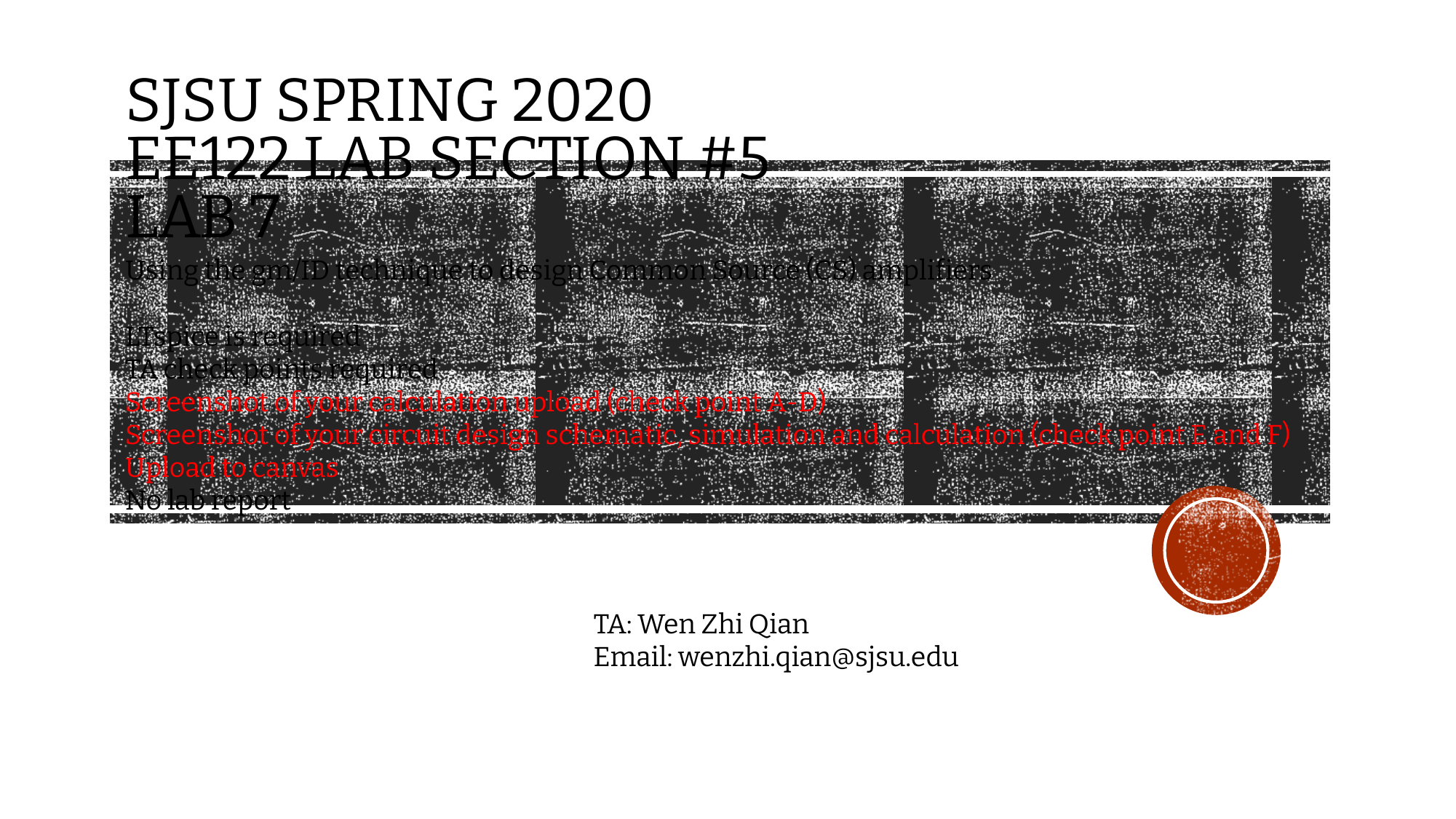

SJSU Spring 2020
EE122 lab section #5
lab 7
Using the gm/ID technique to design Common Source (CS) amplifiers
LTspice is required
TA check points required
Screenshot of your calculation upload (check point A-D)
Screenshot of your circuit design schematic, simulation and calculation (check point E and F)
Upload to canvas
No lab report

TA: Wen Zhi Qian
Email: wenzhi.qian@sjsu.edu